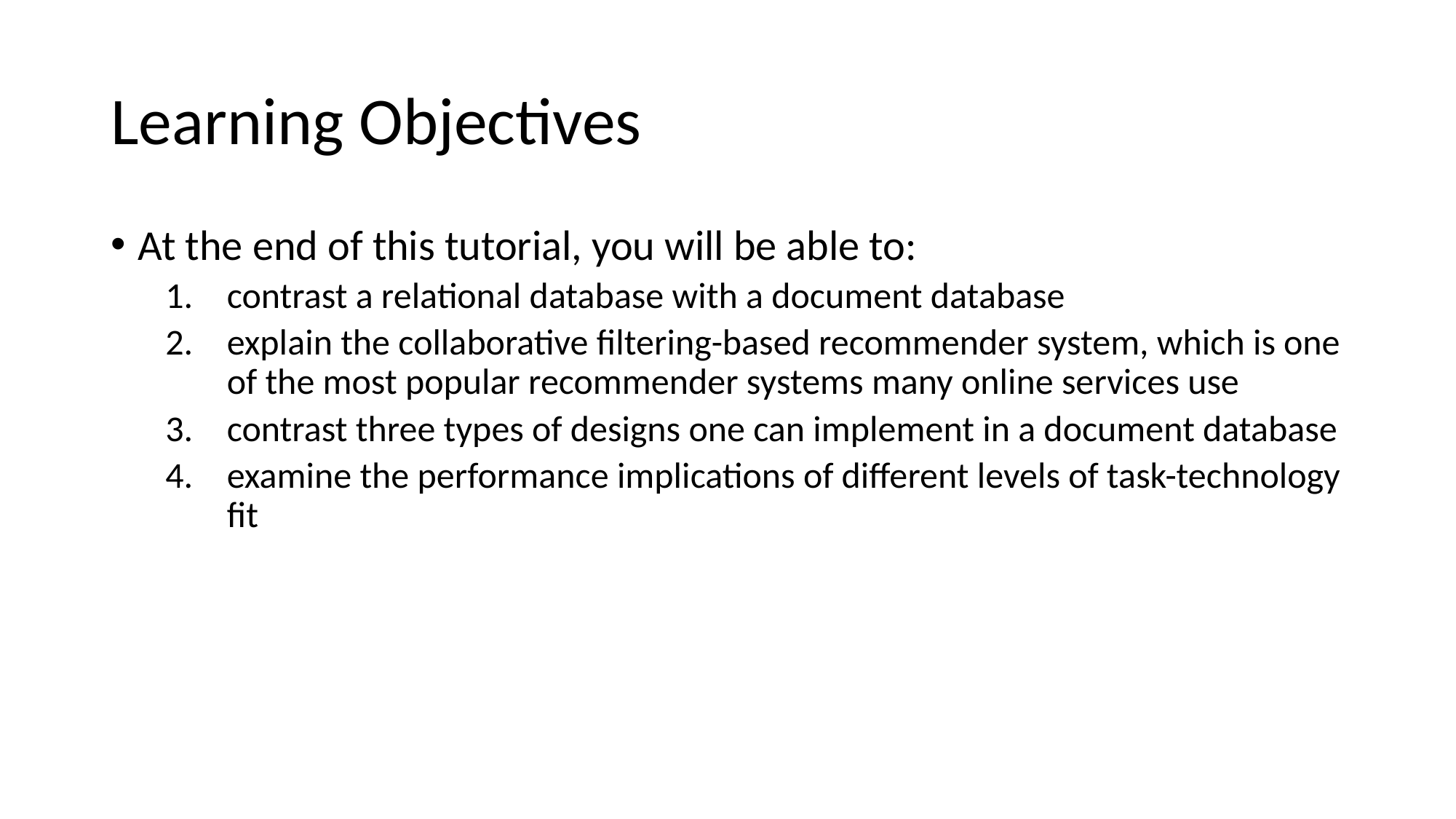

# Learning Objectives
At the end of this tutorial, you will be able to:
contrast a relational database with a document database
explain the collaborative filtering-based recommender system, which is one of the most popular recommender systems many online services use
contrast three types of designs one can implement in a document database
examine the performance implications of different levels of task-technology fit